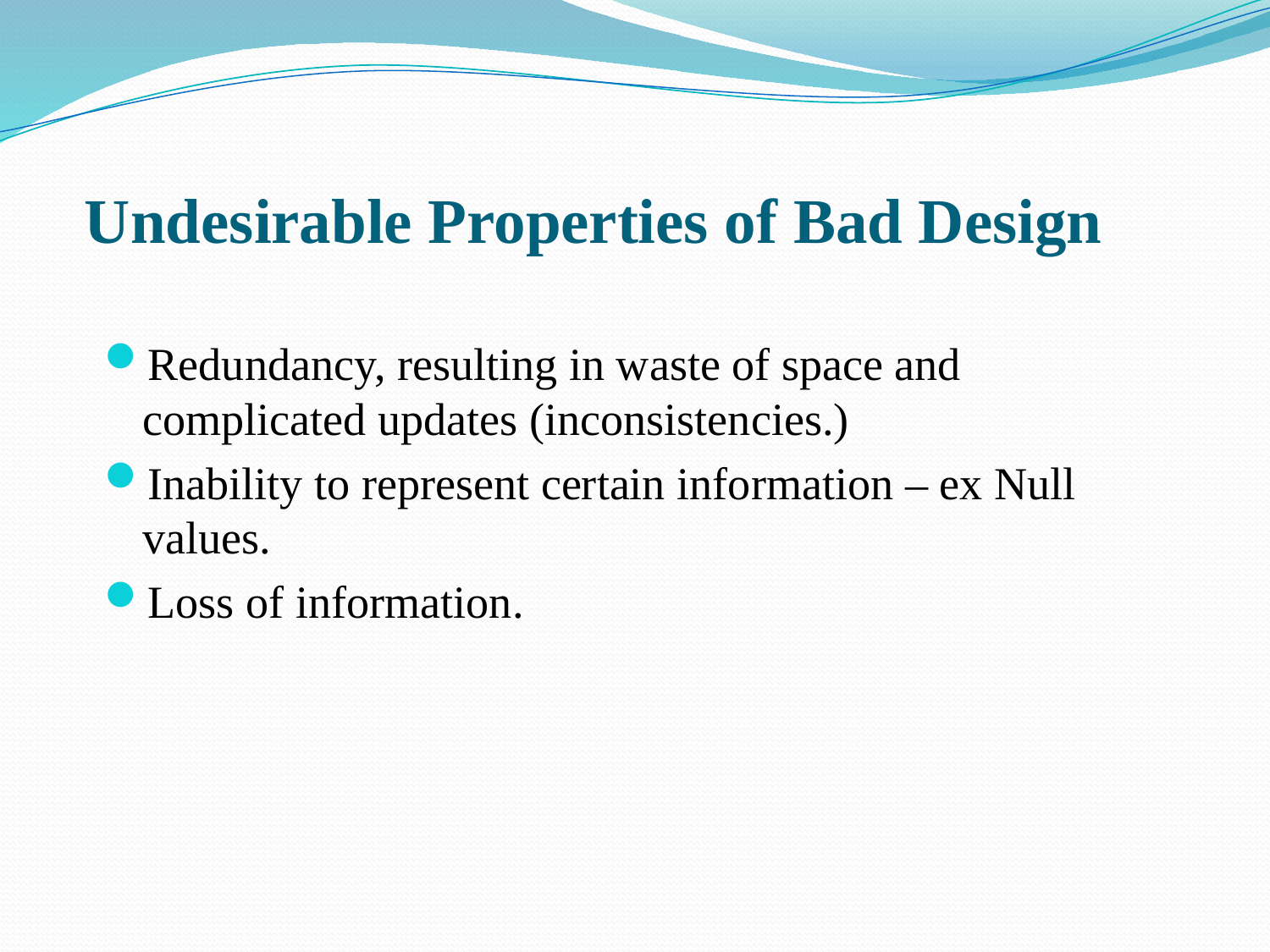

# Undesirable Properties of Bad Design
Redundancy, resulting in waste of space and complicated updates (inconsistencies.)
Inability to represent certain information – ex Null values.
Loss of information.